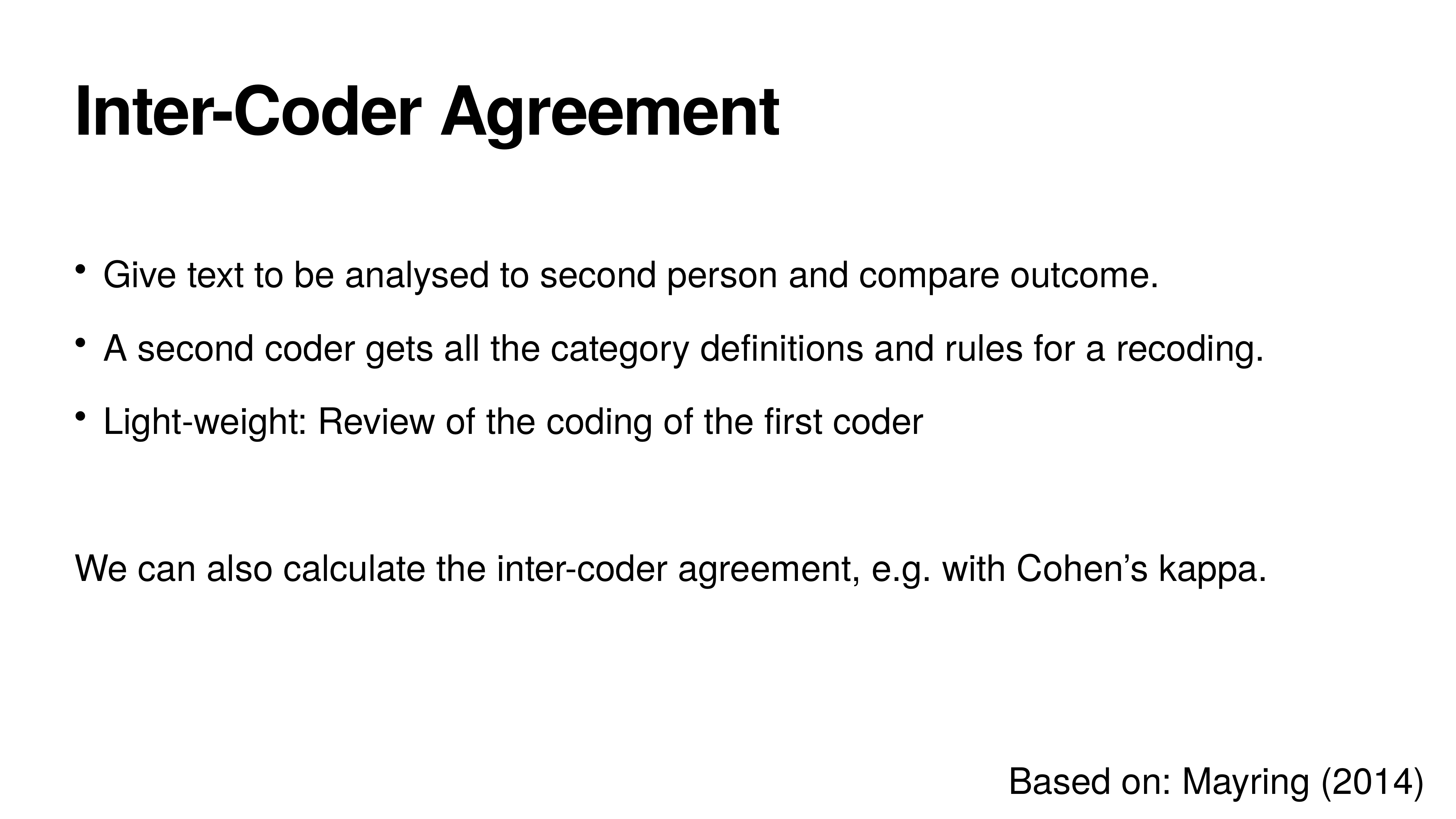

# Inter-Coder Agreement
Give text to be analysed to second person and compare outcome.
A second coder gets all the category definitions and rules for a recoding.
Light-weight: Review of the coding of the first coder

We can also calculate the inter-coder agreement, e.g. with Cohen’s kappa.
Based on: Mayring (2014)